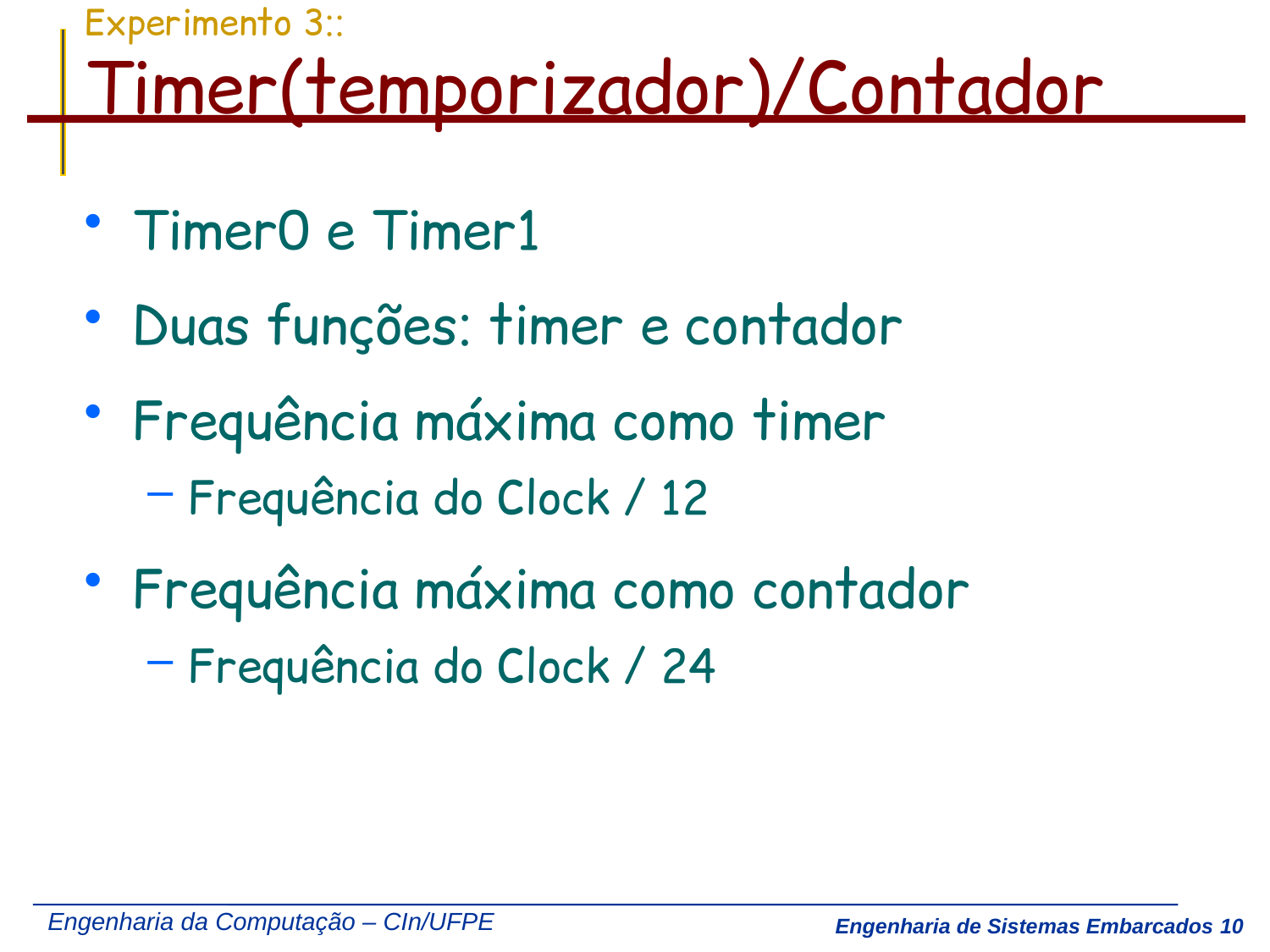

# Experimento 3:: Timer(temporizador)/Contador
Timer0 e Timer1
Duas funções: timer e contador
Frequência máxima como timer
Frequência do Clock / 12
Frequência máxima como contador
Frequência do Clock / 24